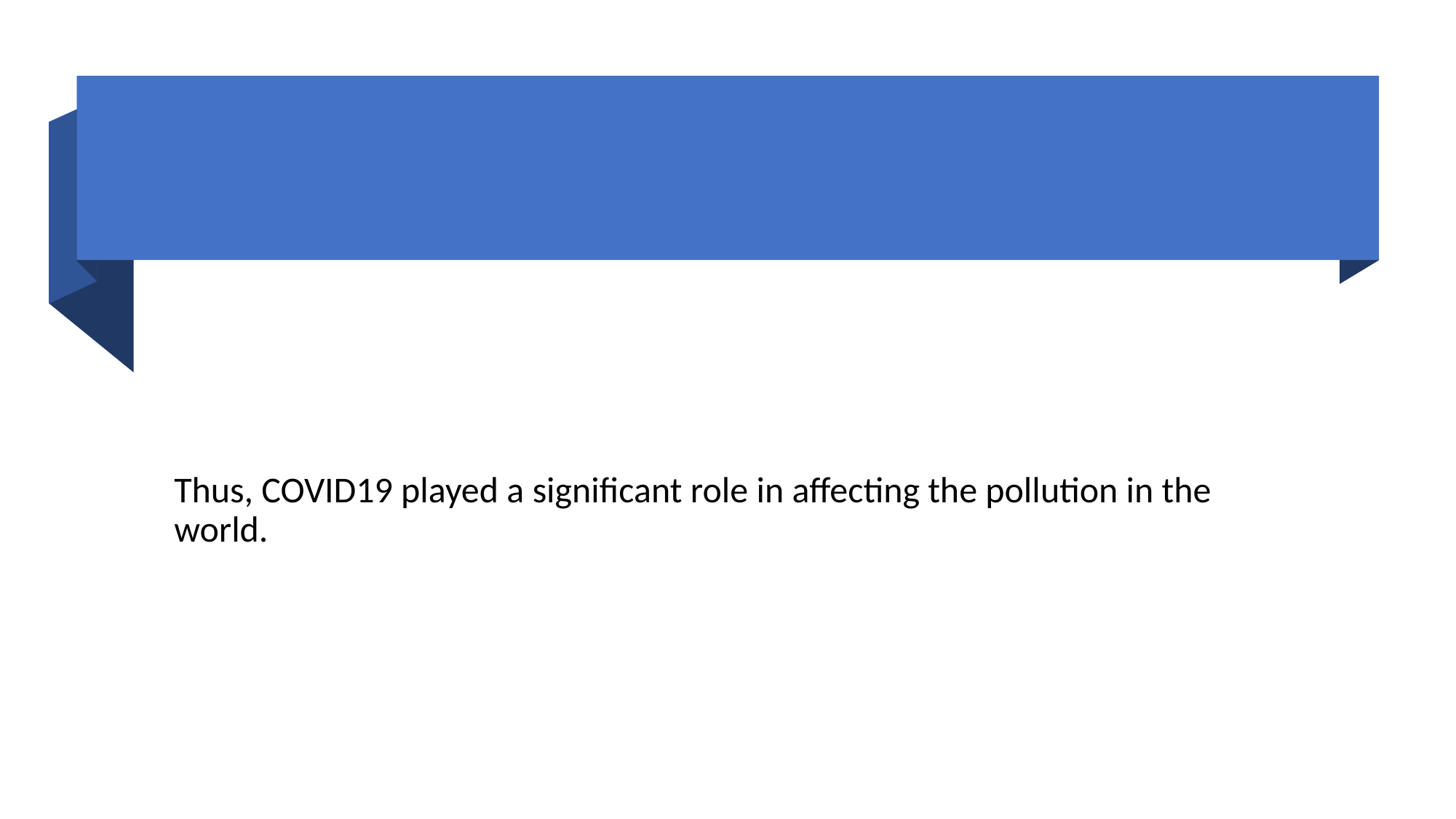

Thus, COVID19 played a significant role in affecting the pollution in the world.
Made by: Ritwik Budhiraja